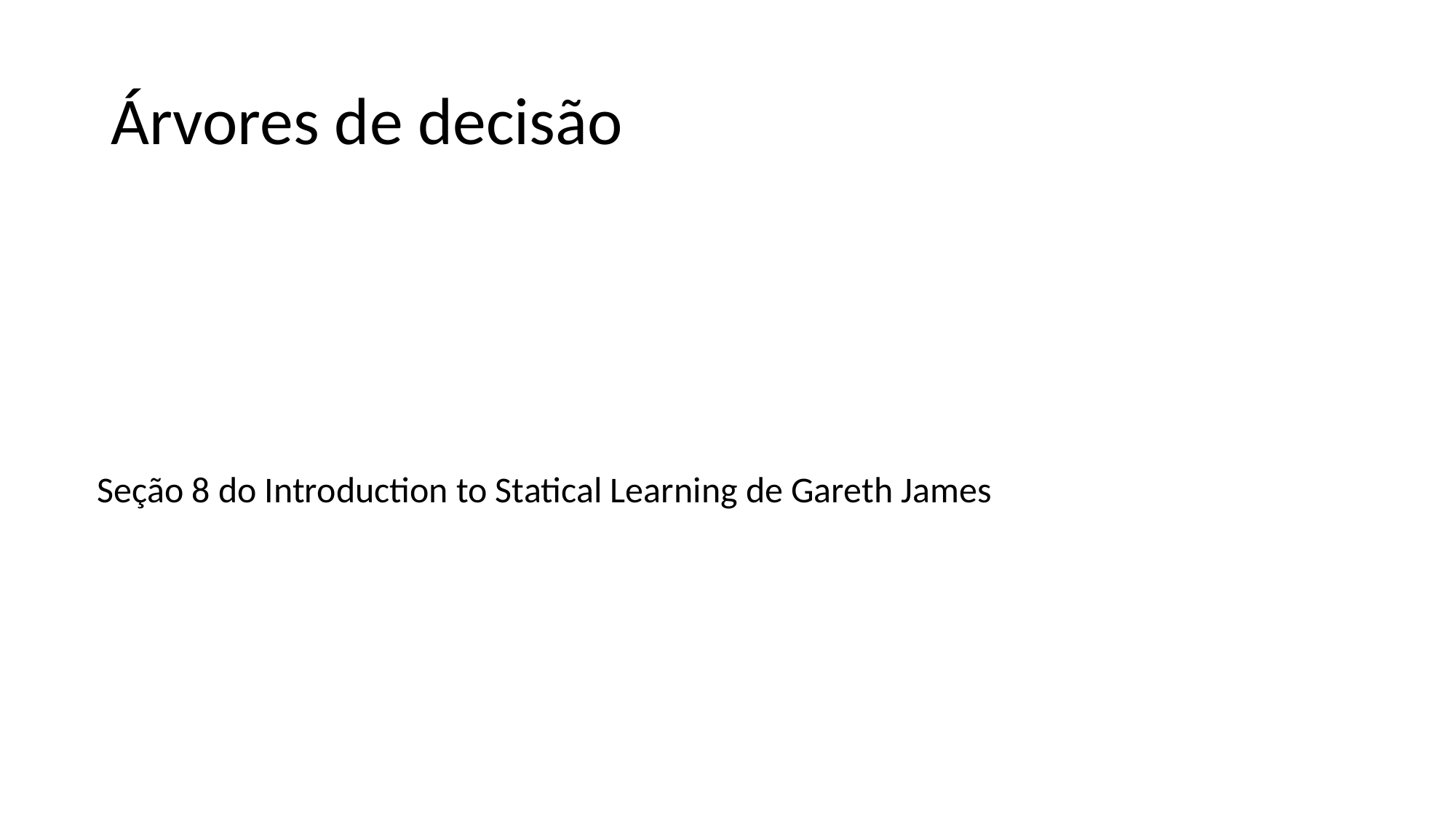

# Árvores de decisão
Seção 8 do Introduction to Statical Learning de Gareth James